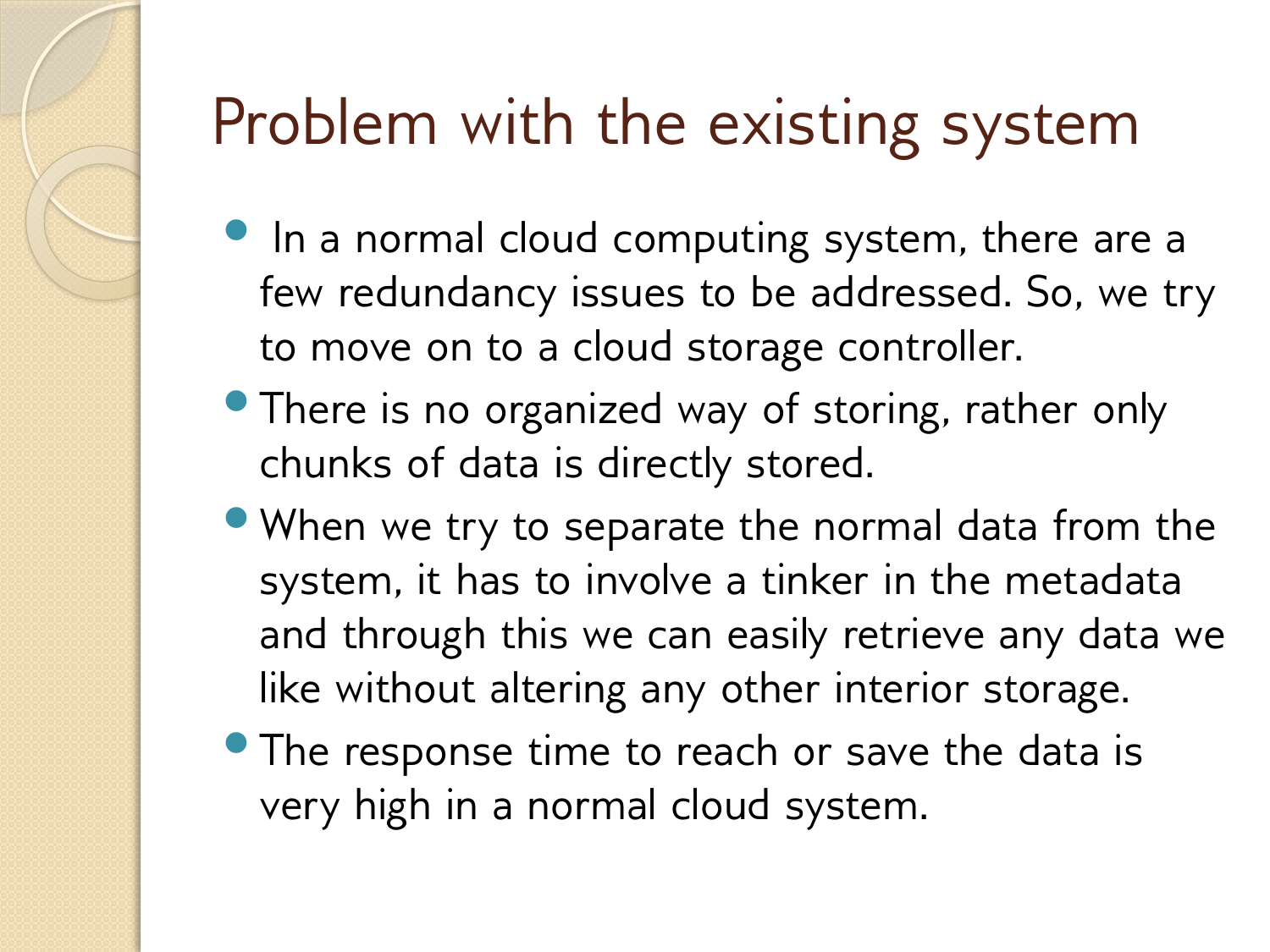

# Problem with the existing system
 In a normal cloud computing system, there are a few redundancy issues to be addressed. So, we try to move on to a cloud storage controller.
There is no organized way of storing, rather only chunks of data is directly stored.
When we try to separate the normal data from the system, it has to involve a tinker in the metadata and through this we can easily retrieve any data we like without altering any other interior storage.
The response time to reach or save the data is very high in a normal cloud system.